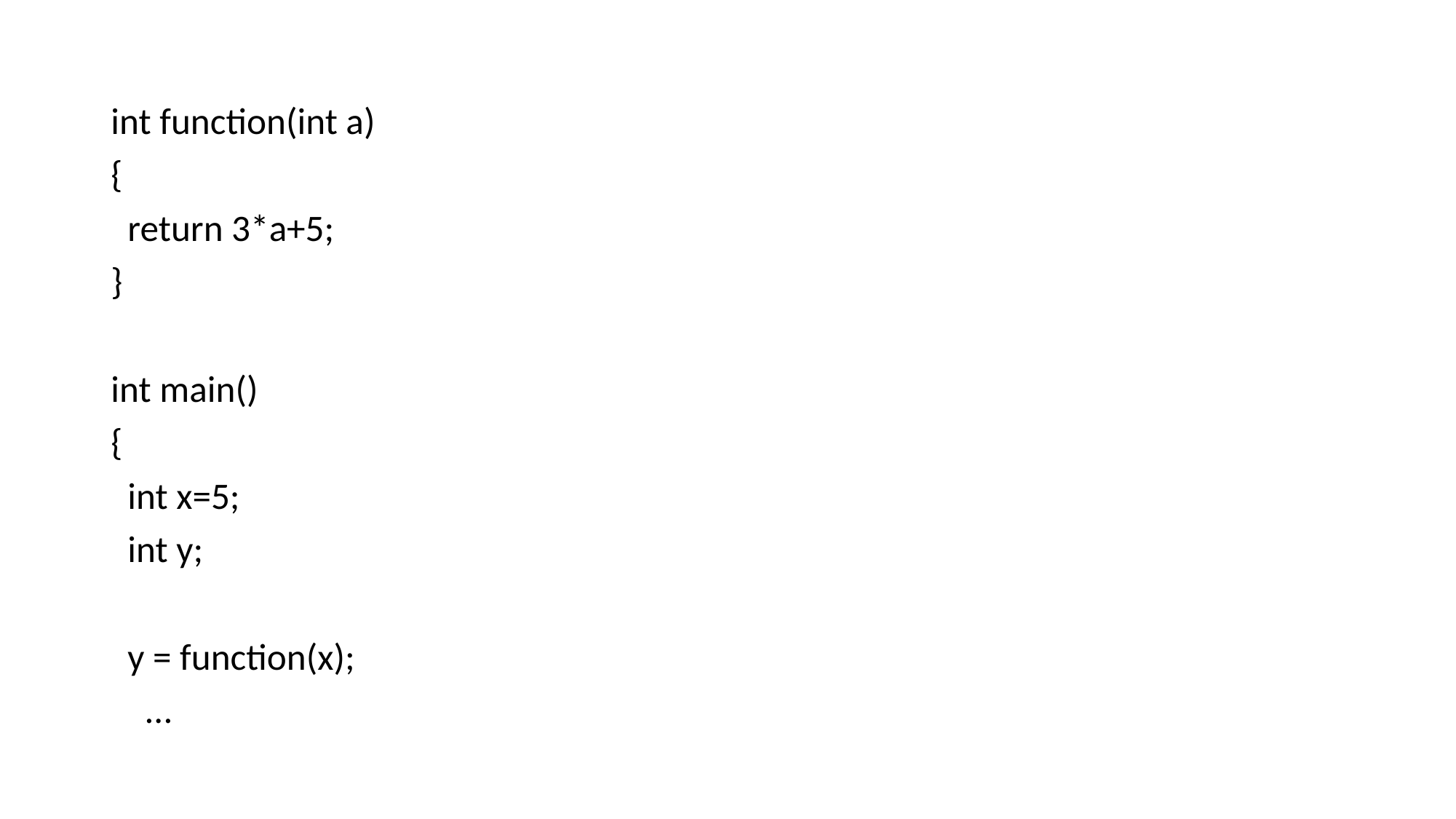

int function(int a)
{
  return 3*a+5;
}

int main()
{
  int x=5;
  int y;

  y = function(x);
    ...